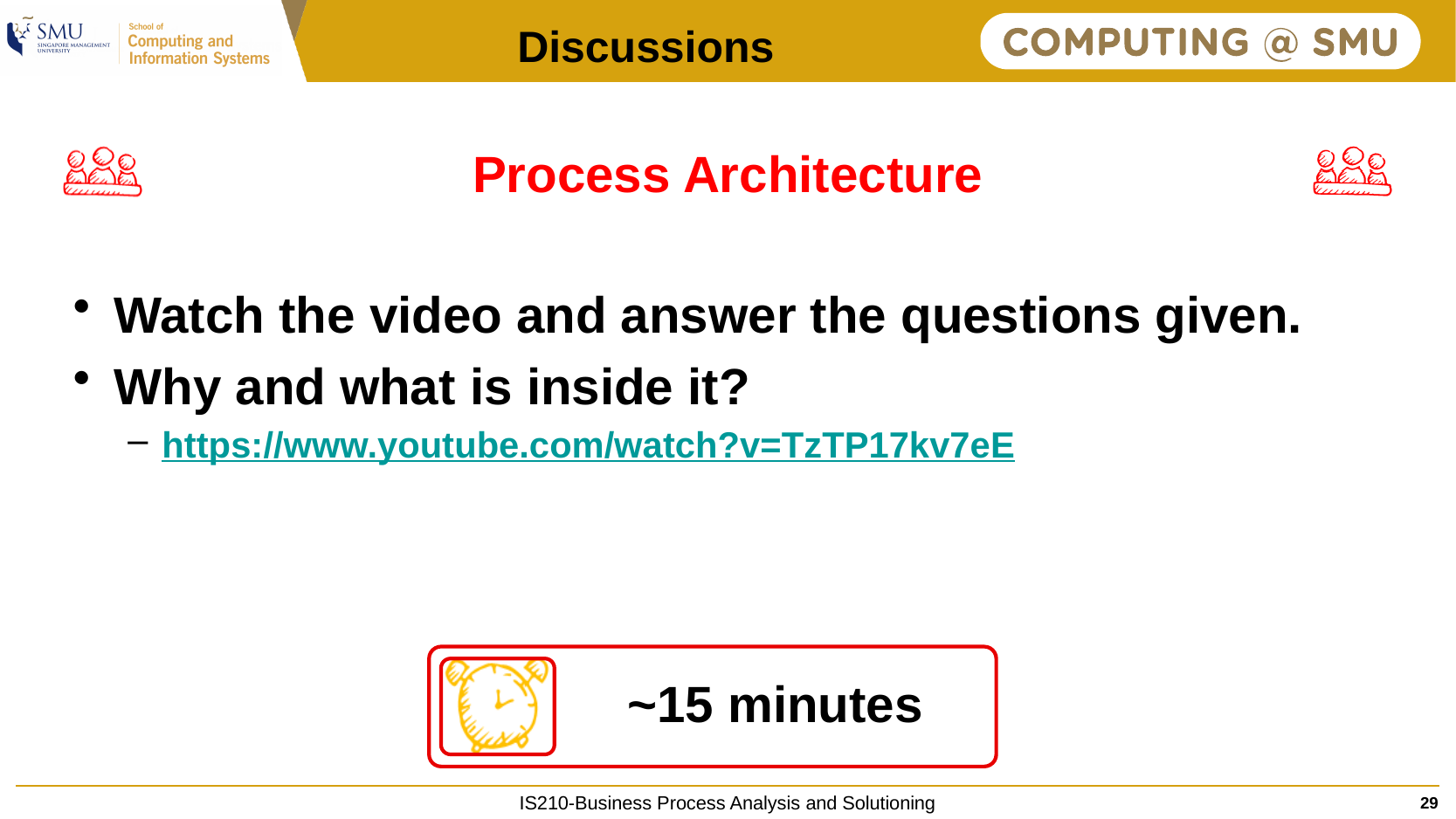

Discussions
# Process Architecture
Watch the video and answer the questions given.
Why and what is inside it?
https://www.youtube.com/watch?v=TzTP17kv7eE

~15 minutes
IS210-Business Process Analysis and Solutioning
29